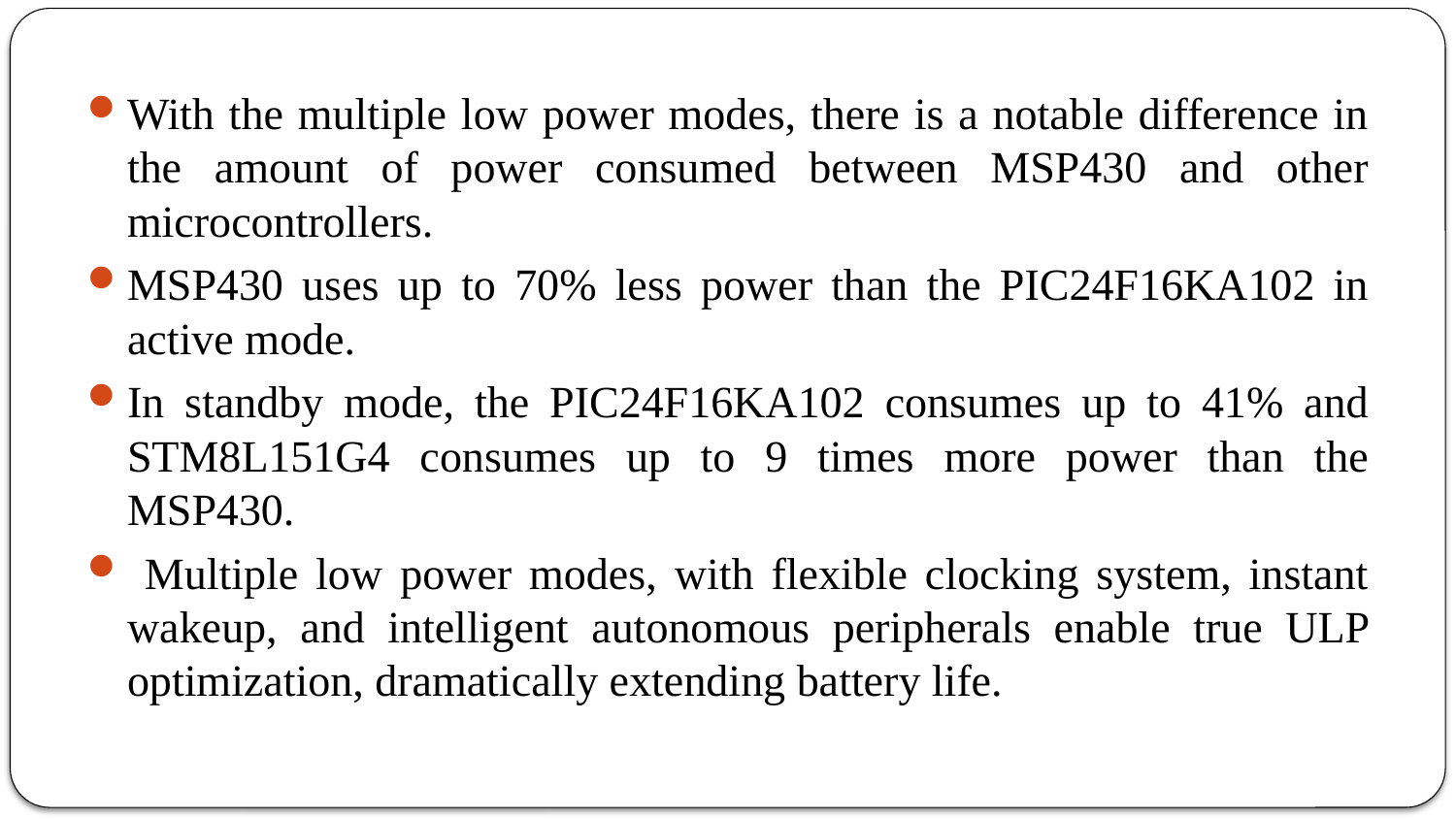

With the multiple low power modes, there is a notable difference in the amount of power consumed between MSP430 and other microcontrollers.
MSP430 uses up to 70% less power than the PIC24F16KA102 in active mode.
In standby mode, the PIC24F16KA102 consumes up to 41% and STM8L151G4 consumes up to 9 times more power than the MSP430.
 Multiple low power modes, with flexible clocking system, instant wakeup, and intelligent autonomous peripherals enable true ULP optimization, dramatically extending battery life.